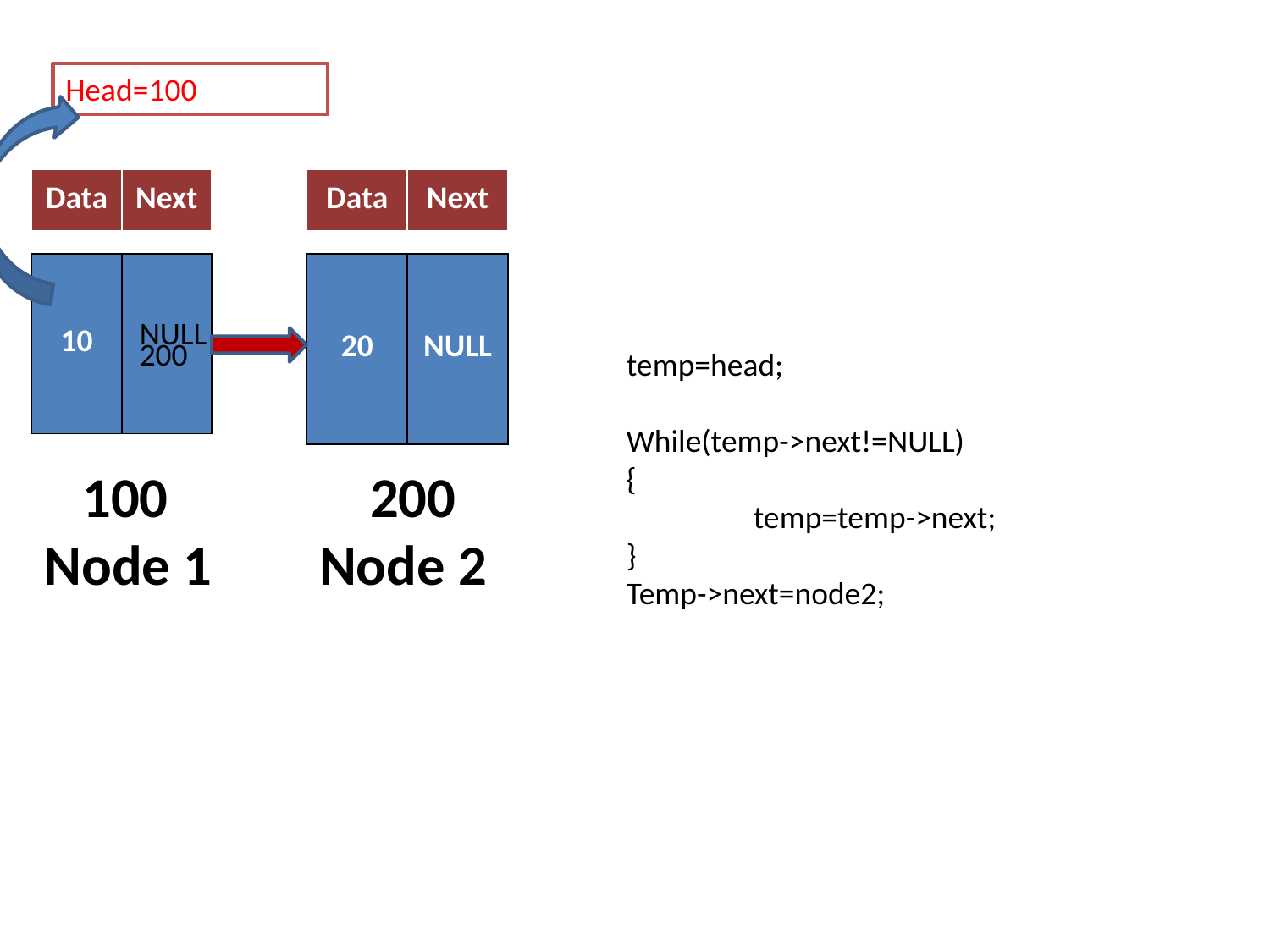

Head=100

| Data | Next |
| --- | --- |
| Data | Next |
| --- | --- |
| 10 |  |
| --- | --- |
| 20 | NULL |
| --- | --- |
NULL
200

temp=head;

While(temp->next!=NULL)
{
	temp=temp->next;
}
Temp->next=node2;

   100
Node 1
    200
Node 2